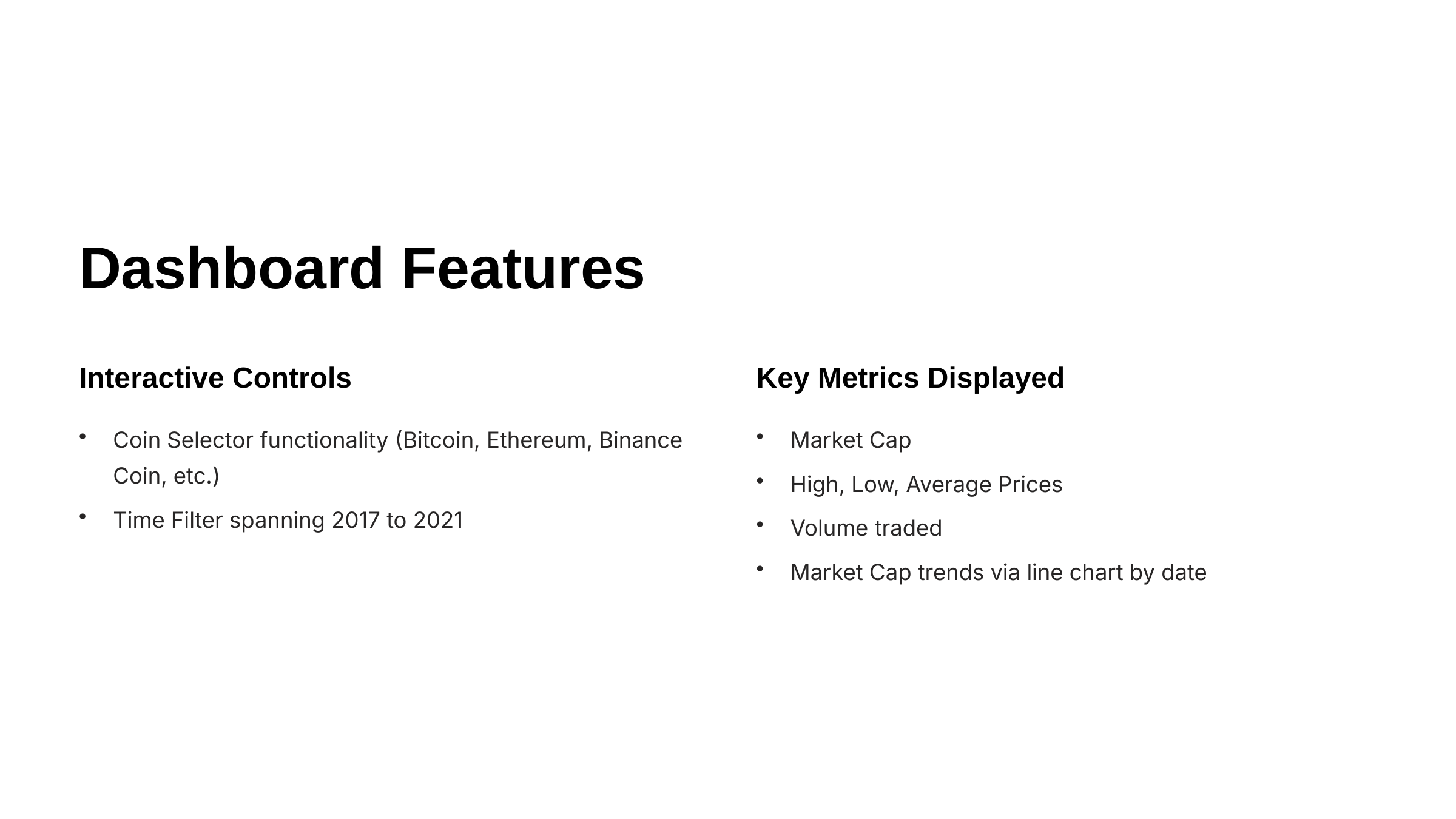

Dashboard Features
Interactive Controls
Key Metrics Displayed
Coin Selector functionality (Bitcoin, Ethereum, Binance Coin, etc.)
Market Cap
High, Low, Average Prices
Time Filter spanning 2017 to 2021
Volume traded
Market Cap trends via line chart by date